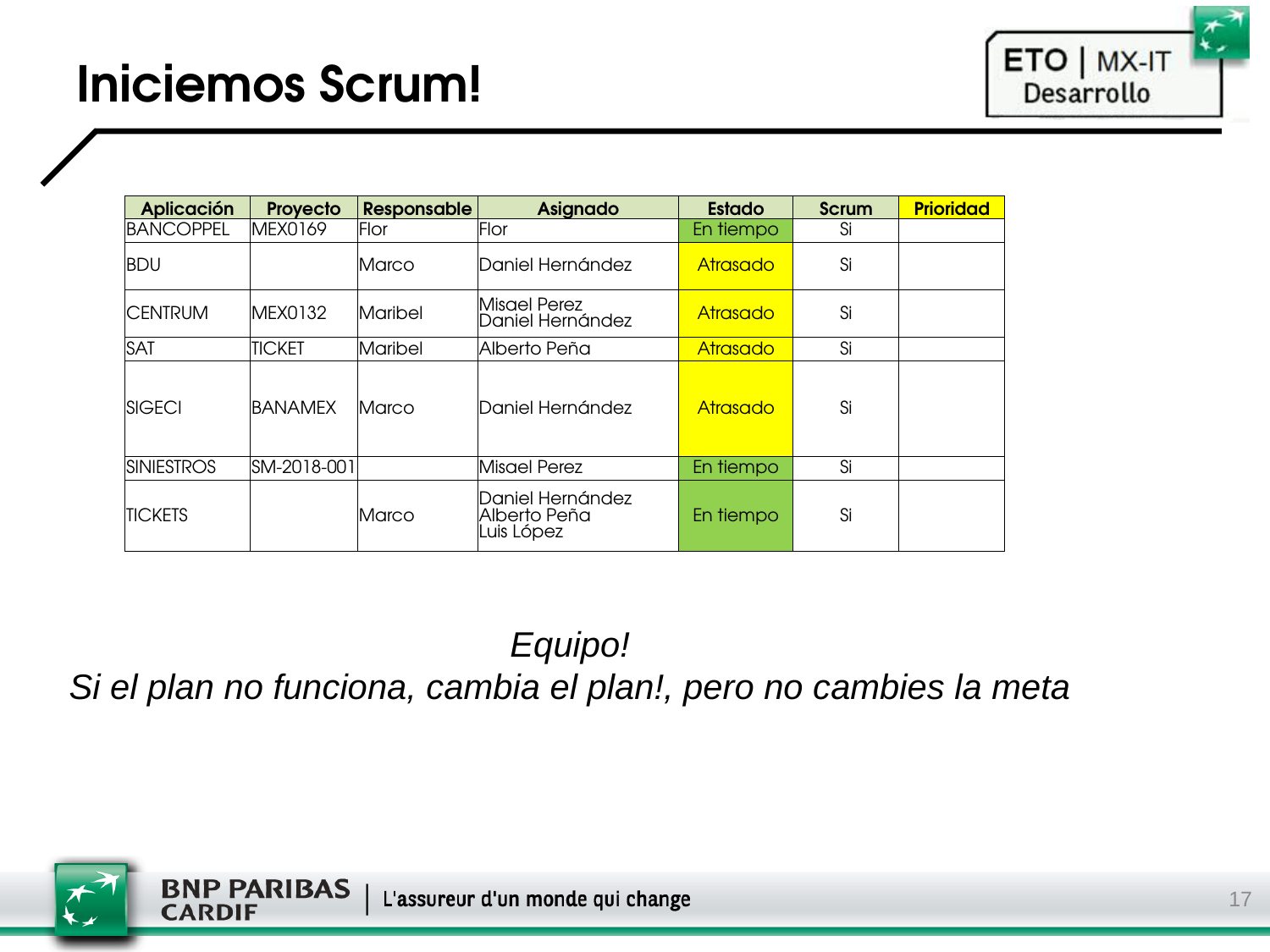

# Iniciemos Scrum!
| Aplicación | Proyecto | Responsable | Asignado | Estado | Scrum | Prioridad |
| --- | --- | --- | --- | --- | --- | --- |
| BANCOPPEL | MEX0169 | Flor | Flor | En tiempo | Si |  |
| BDU |  | Marco | Daniel Hernández | Atrasado | Si |  |
| CENTRUM | MEX0132 | Maribel | Misael Perez Daniel Hernández | Atrasado | Si |  |
| SAT | TICKET | Maribel | Alberto Peña | Atrasado | Si |  |
| SIGECI | BANAMEX | Marco | Daniel Hernández | Atrasado | Si |  |
| SINIESTROS | SM-2018-001 |  | Misael Perez | En tiempo | Si |  |
| TICKETS |  | Marco | Daniel Hernández Alberto Peña Luis López | En tiempo | Si |  |
Equipo!
Si el plan no funciona, cambia el plan!, pero no cambies la meta
17